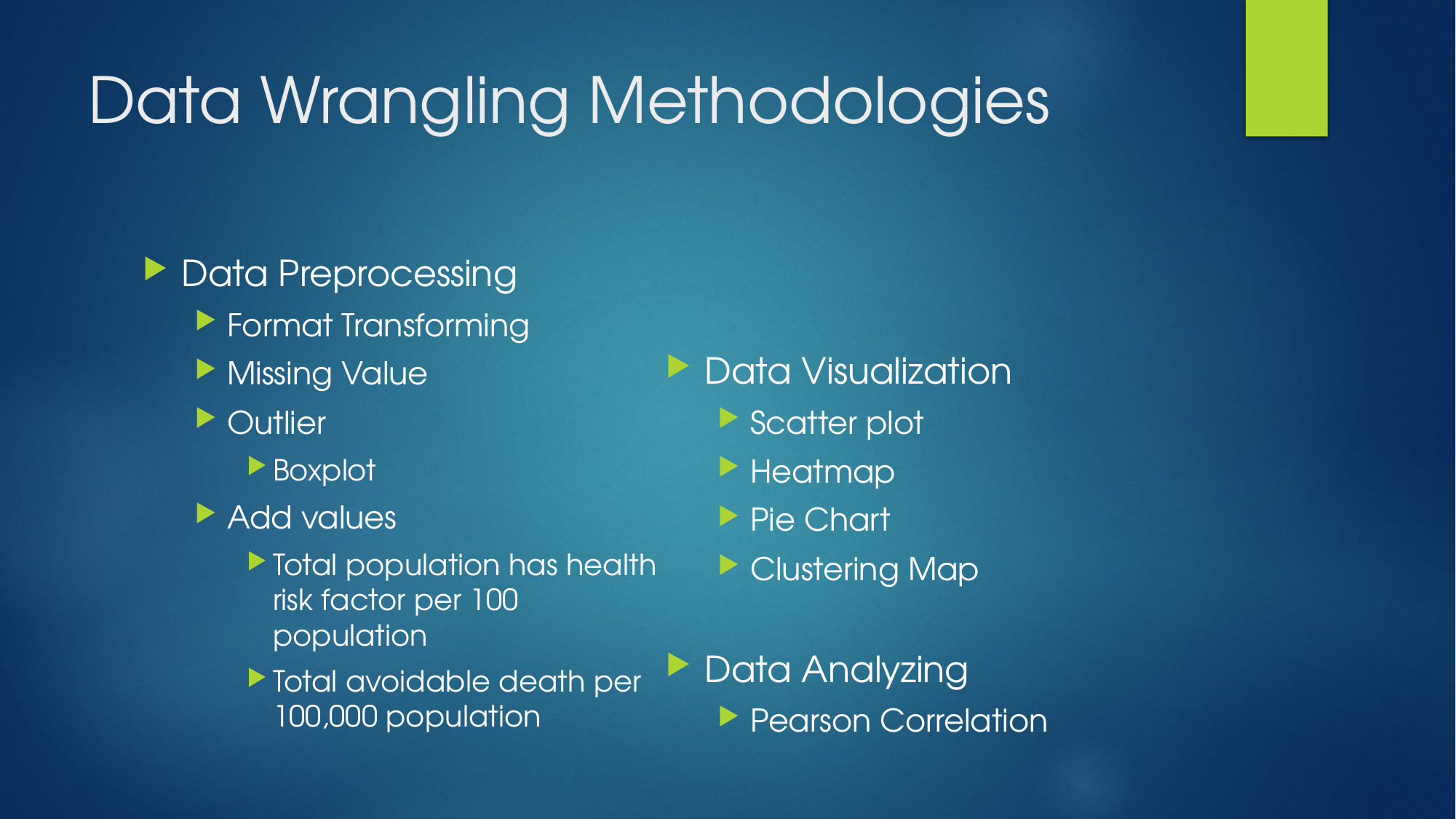

# Data Wrangling Methodologies
Data Preprocessing
Format Transforming
Missing Value
Outlier
Boxplot
Add values
Total population has health risk factor per 100 population
Total avoidable death per 100,000 population

Data Visualization
Scatter plot
Heatmap
Pie Chart
Clustering Map

Data Analyzing
Pearson Correlation